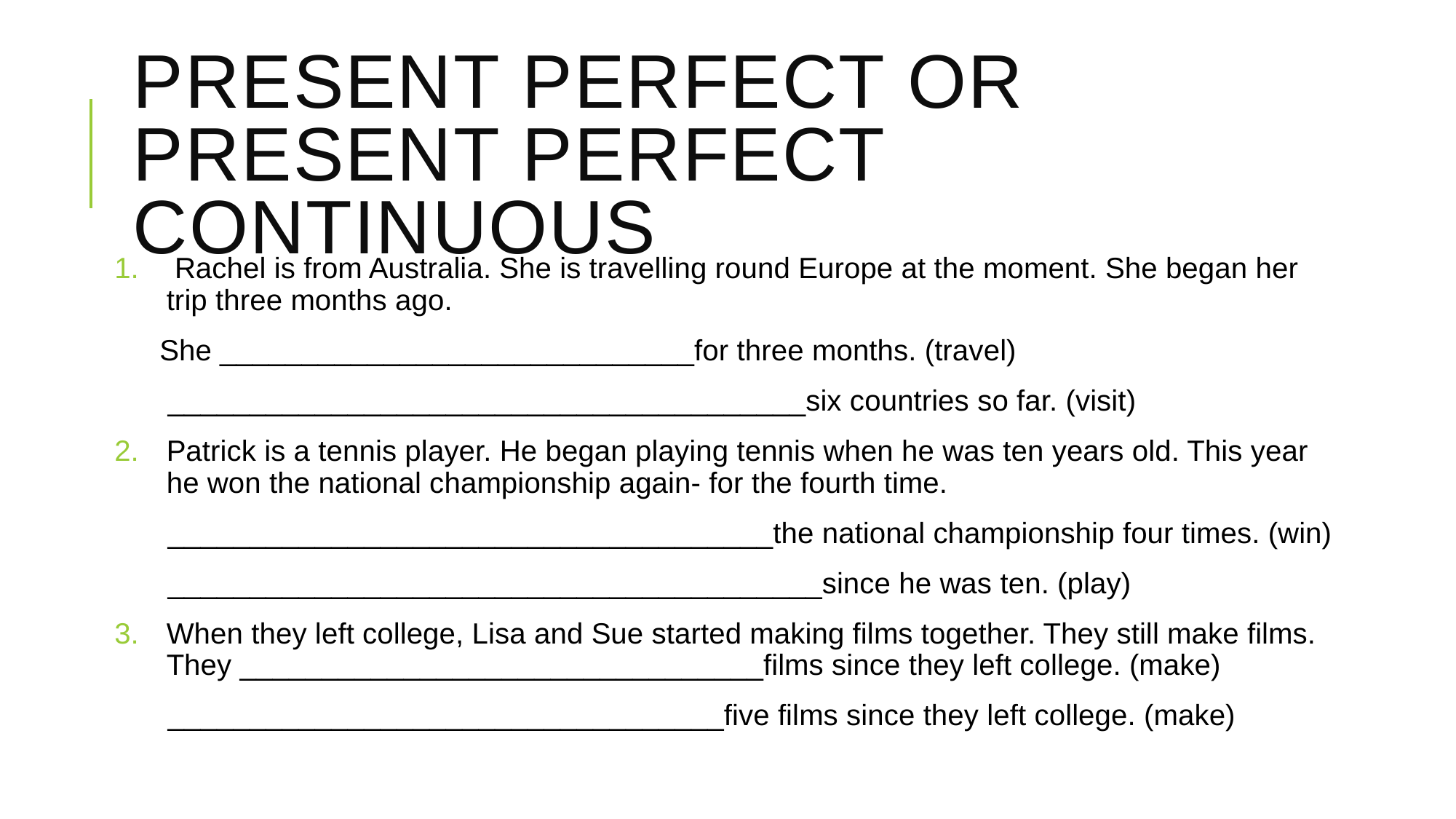

# Present Perfect or Present Perfect Continuous
 Rachel is from Australia. She is travelling round Europe at the moment. She began her trip three months ago.
     She _____________________________for three months. (travel)
      _______________________________________six countries so far. (visit)
Patrick is a tennis player. He began playing tennis when he was ten years old. This year he won the national championship again- for the fourth time.
      _____________________________________the national championship four times. (win)
      ________________________________________since he was ten. (play)
When they left college, Lisa and Sue started making films together. They still make films. They ________________________________films since they left college. (make)
      __________________________________five films since they left college. (make)